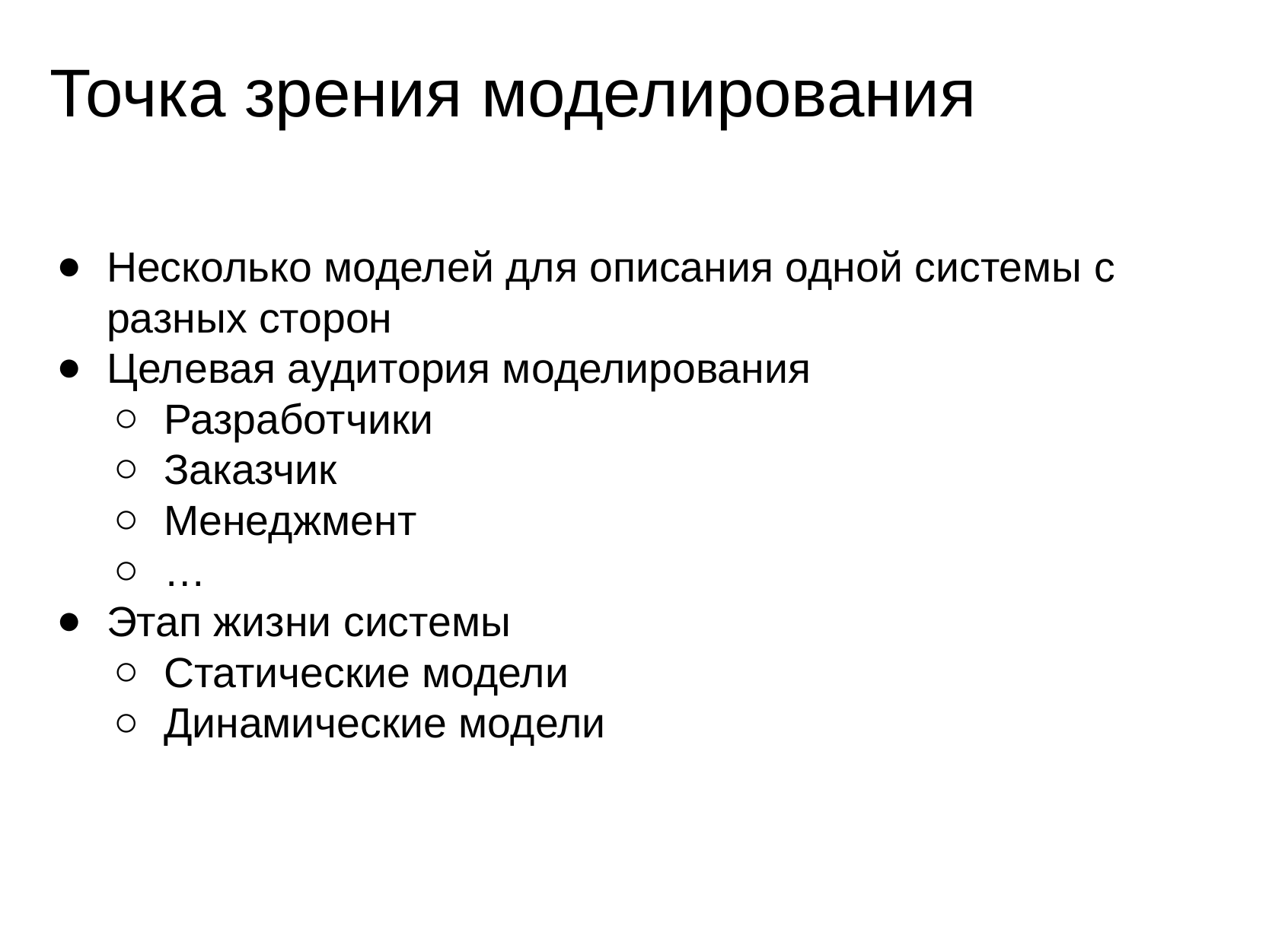

# Точка зрения моделирования
Несколько моделей для описания одной системы с разных сторон
Целевая аудитория моделирования
Разработчики
Заказчик
Менеджмент
…
Этап жизни системы
Статические модели
Динамические модели